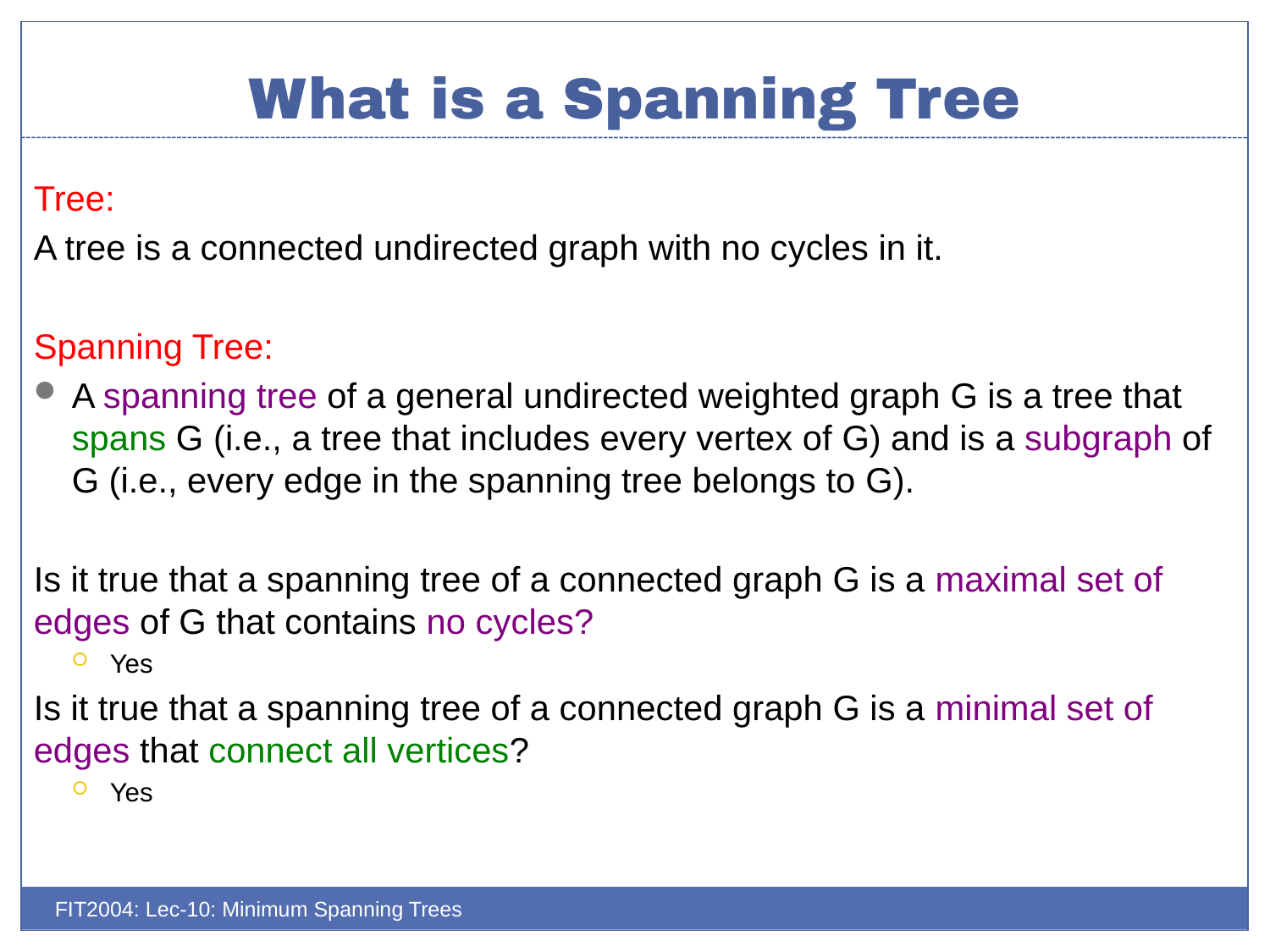

# What is a Spanning Tree
Tree:
A tree is a connected undirected graph with no cycles in it.

Spanning Tree:
A spanning tree of a general undirected weighted graph G is a tree that spans G (i.e., a tree that includes every vertex of G) and is a subgraph of G (i.e., every edge in the spanning tree belongs to G).

Is it true that a spanning tree of a connected graph G is a maximal set of edges of G that contains no cycles?
Yes
Is it true that a spanning tree of a connected graph G is a minimal set of edges that connect all vertices?
Yes

FIT2004: Lec-10: Minimum Spanning Trees